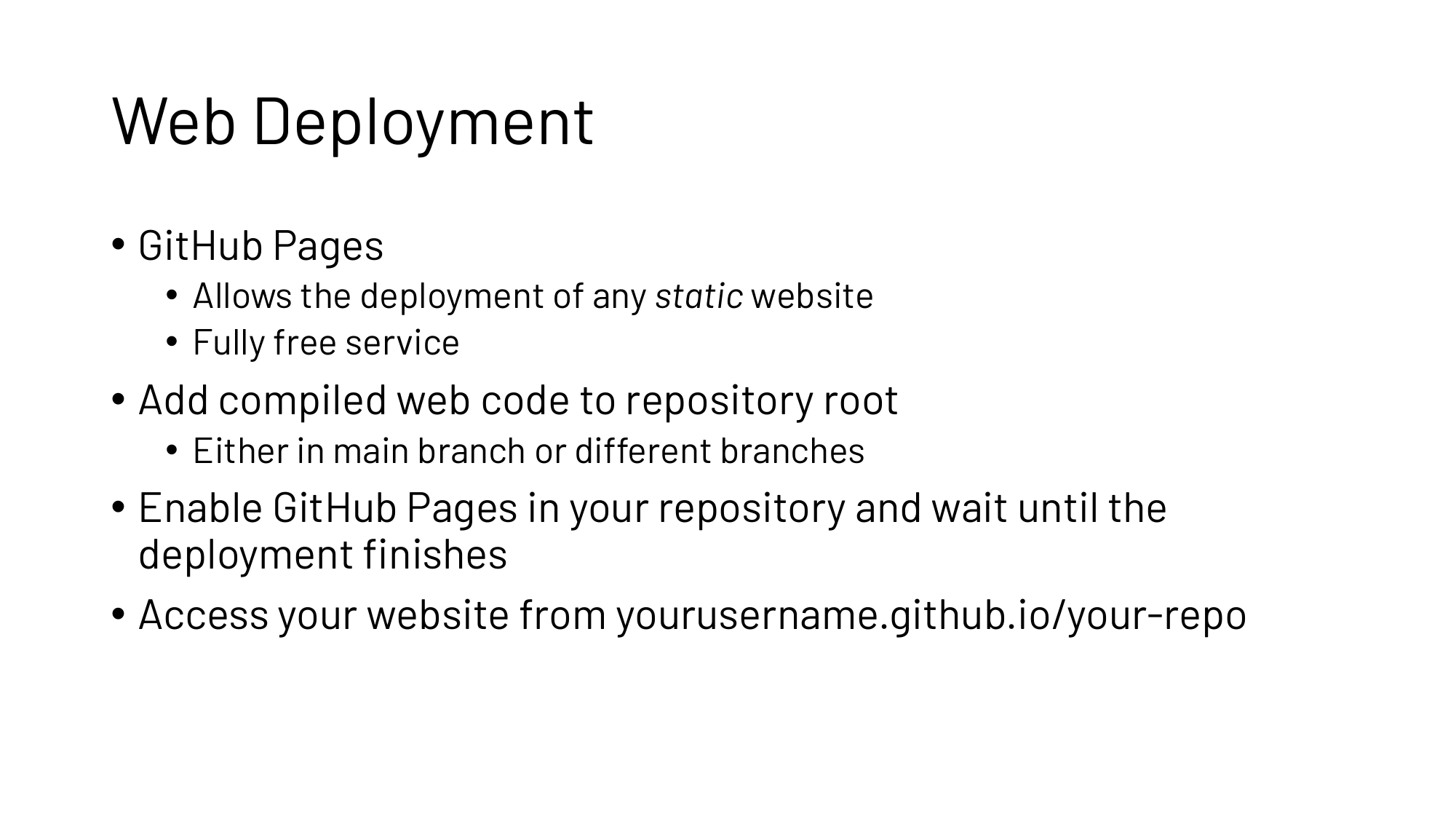

# Web Deployment
GitHub Pages
Allows the deployment of any static website
Fully free service
Add compiled web code to repository root
Either in main branch or different branches
Enable GitHub Pages in your repository and wait until the deployment finishes
Access your website from yourusername.github.io/your-repo